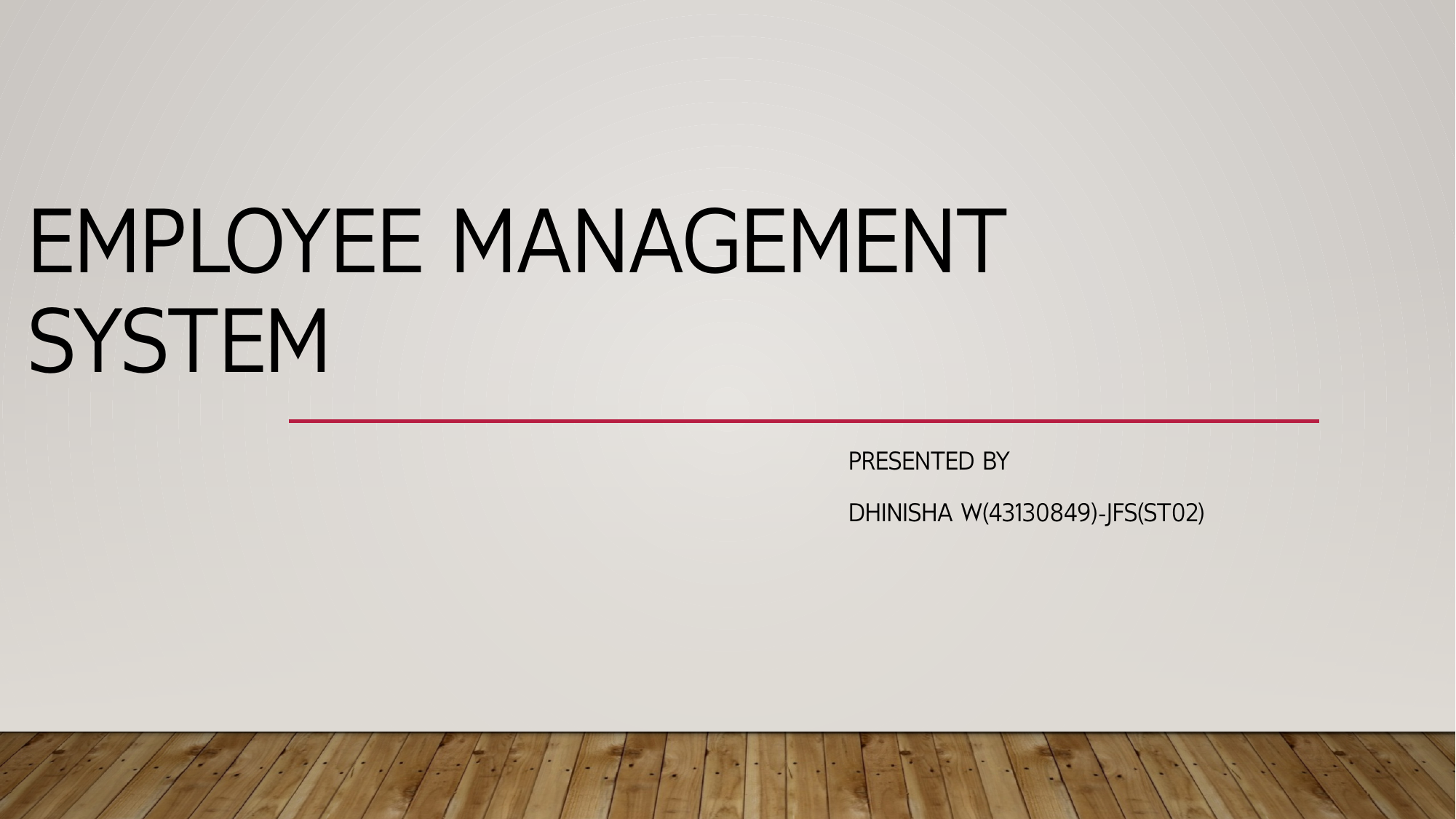

# Employee management system
Presented by
Dhinisha w(43130849)-jfs(st02)